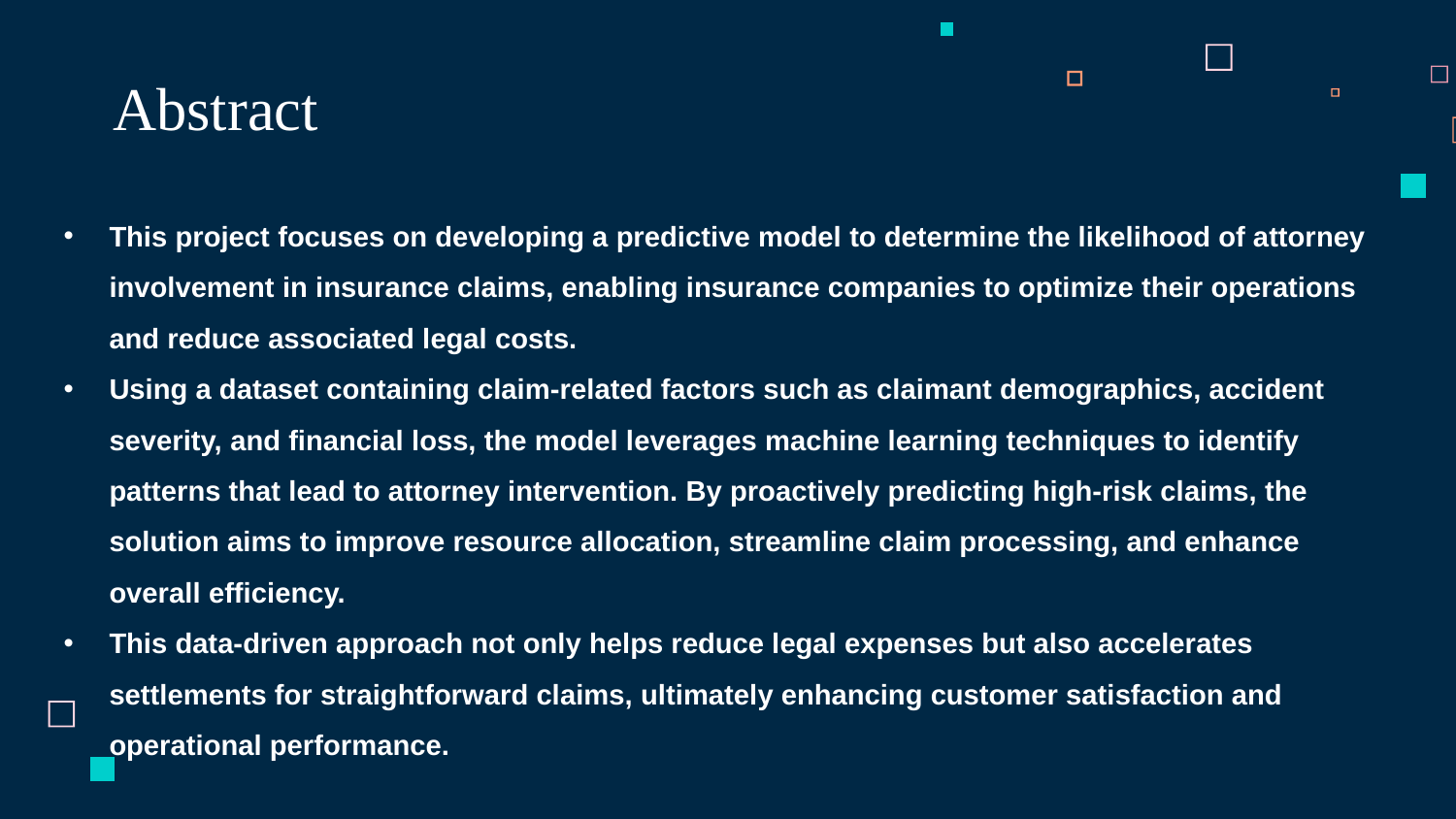

# Abstract
This project focuses on developing a predictive model to determine the likelihood of attorney involvement in insurance claims, enabling insurance companies to optimize their operations and reduce associated legal costs.
Using a dataset containing claim-related factors such as claimant demographics, accident severity, and financial loss, the model leverages machine learning techniques to identify patterns that lead to attorney intervention. By proactively predicting high-risk claims, the solution aims to improve resource allocation, streamline claim processing, and enhance overall efficiency.
This data-driven approach not only helps reduce legal expenses but also accelerates settlements for straightforward claims, ultimately enhancing customer satisfaction and operational performance.